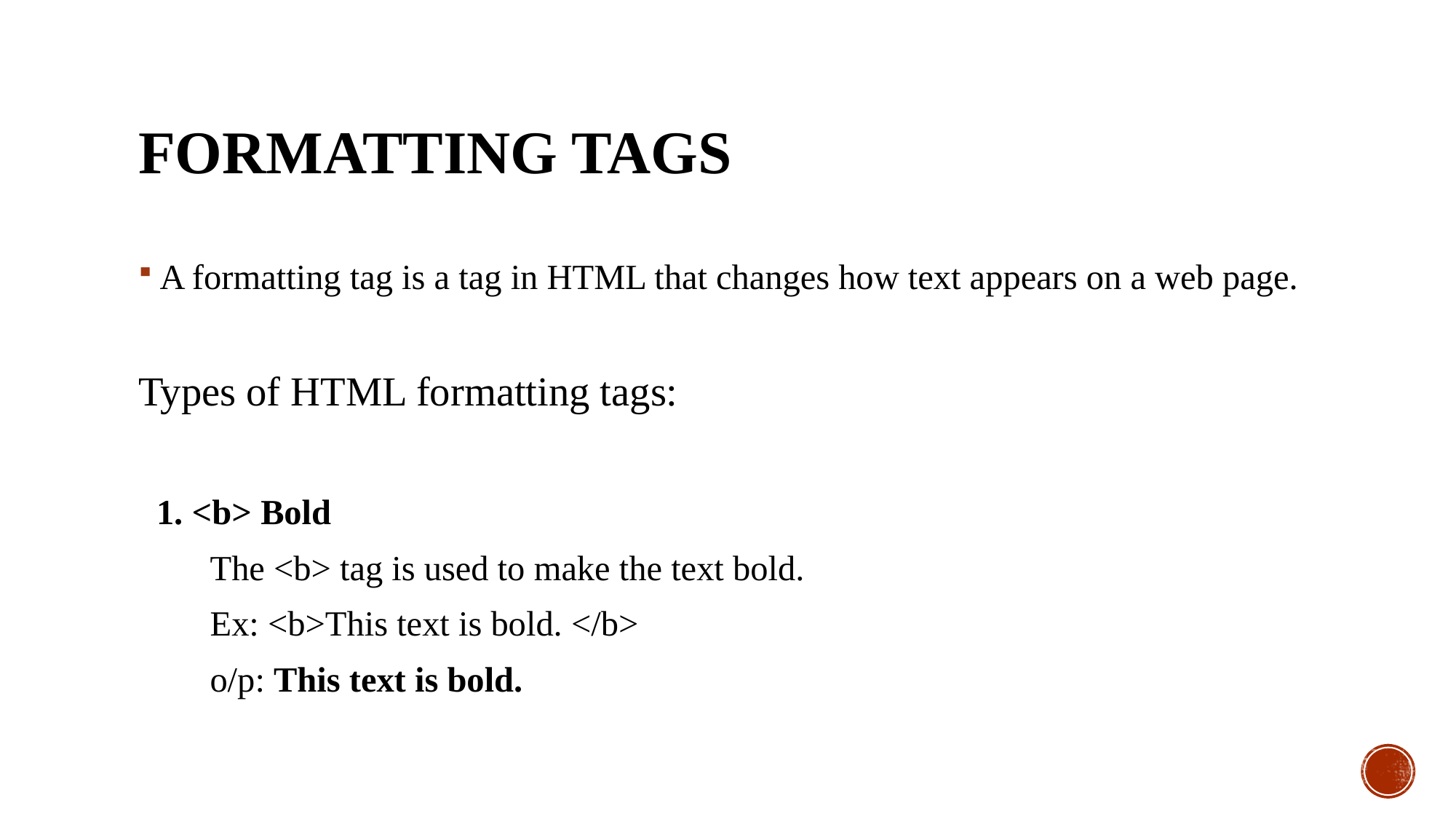

# Formatting Tags
A formatting tag is a tag in HTML that changes how text appears on a web page.

Types of HTML formatting tags:

  1. <b> Bold
        The <b> tag is used to make the text bold.
        Ex: <b>This text is bold. </b>
        o/p: This text is bold.